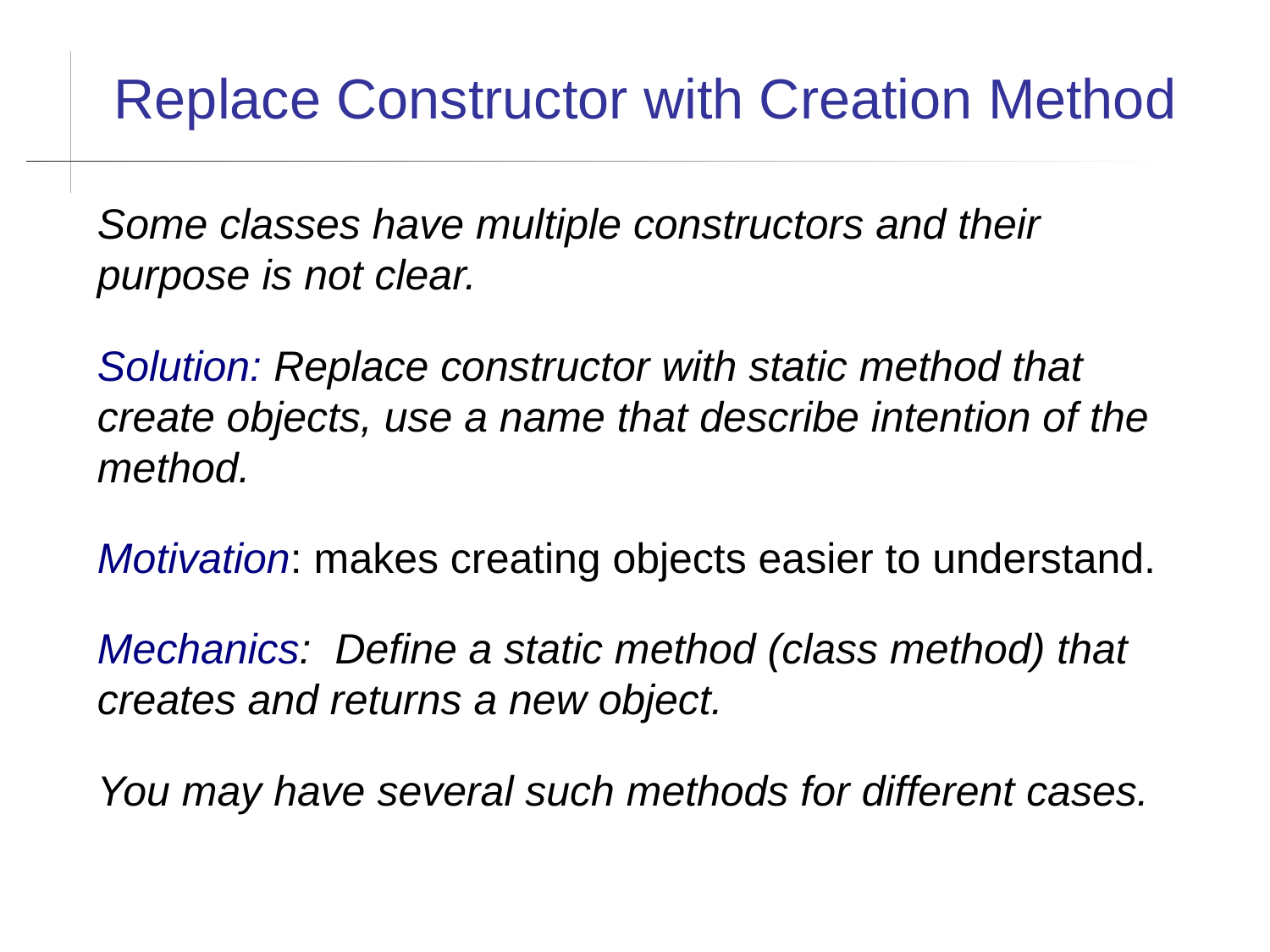

Replace Constructor with Creation Method
Some classes have multiple constructors and their purpose is not clear.
Solution: Replace constructor with static method that create objects, use a name that describe intention of the method.
Motivation: makes creating objects easier to understand.
Mechanics:  Define a static method (class method) that creates and returns a new object.
You may have several such methods for different cases.